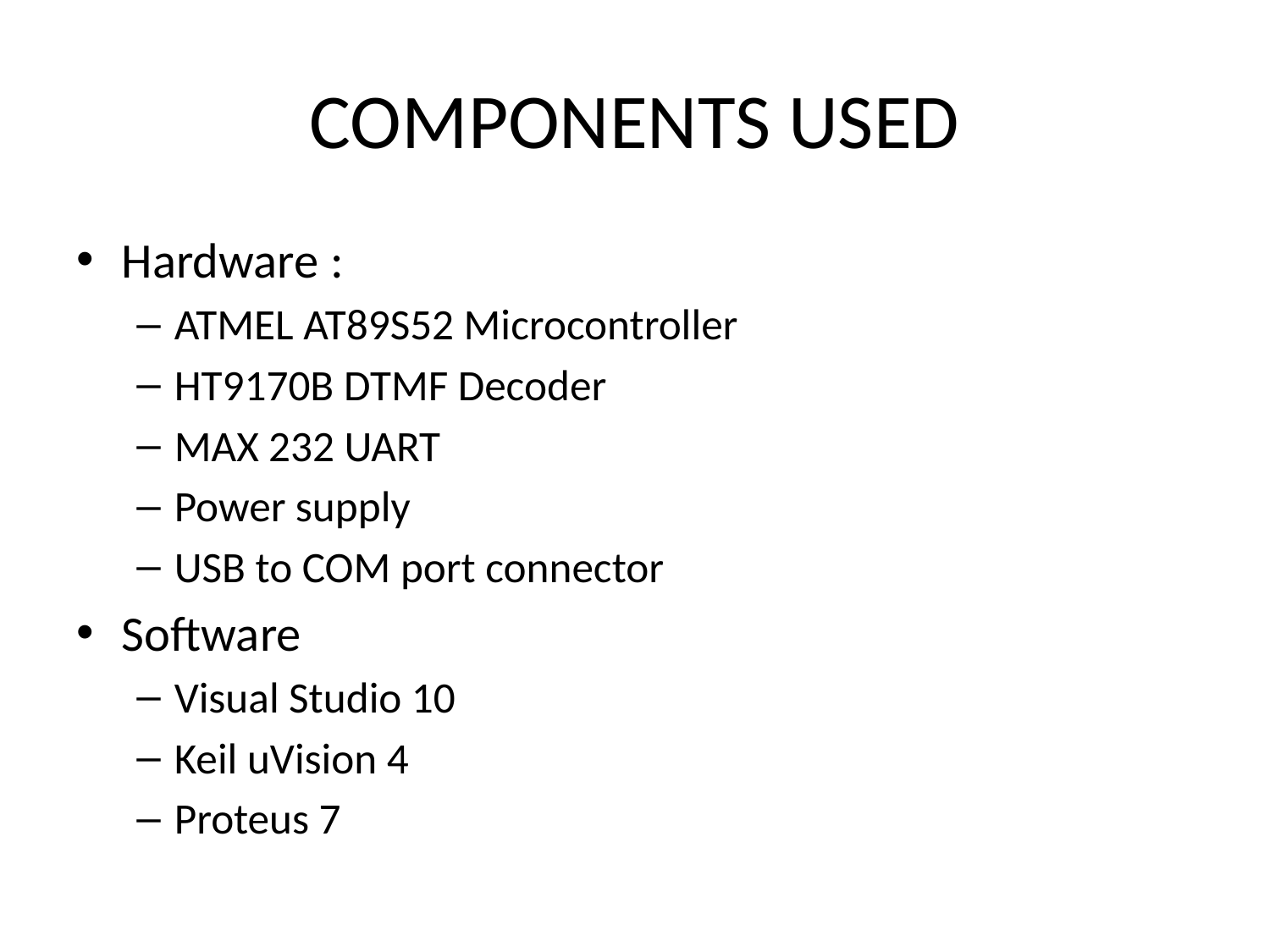

# COMPONENTS USED
Hardware :
ATMEL AT89S52 Microcontroller
HT9170B DTMF Decoder
MAX 232 UART
Power supply
USB to COM port connector
Software
Visual Studio 10
Keil uVision 4
Proteus 7